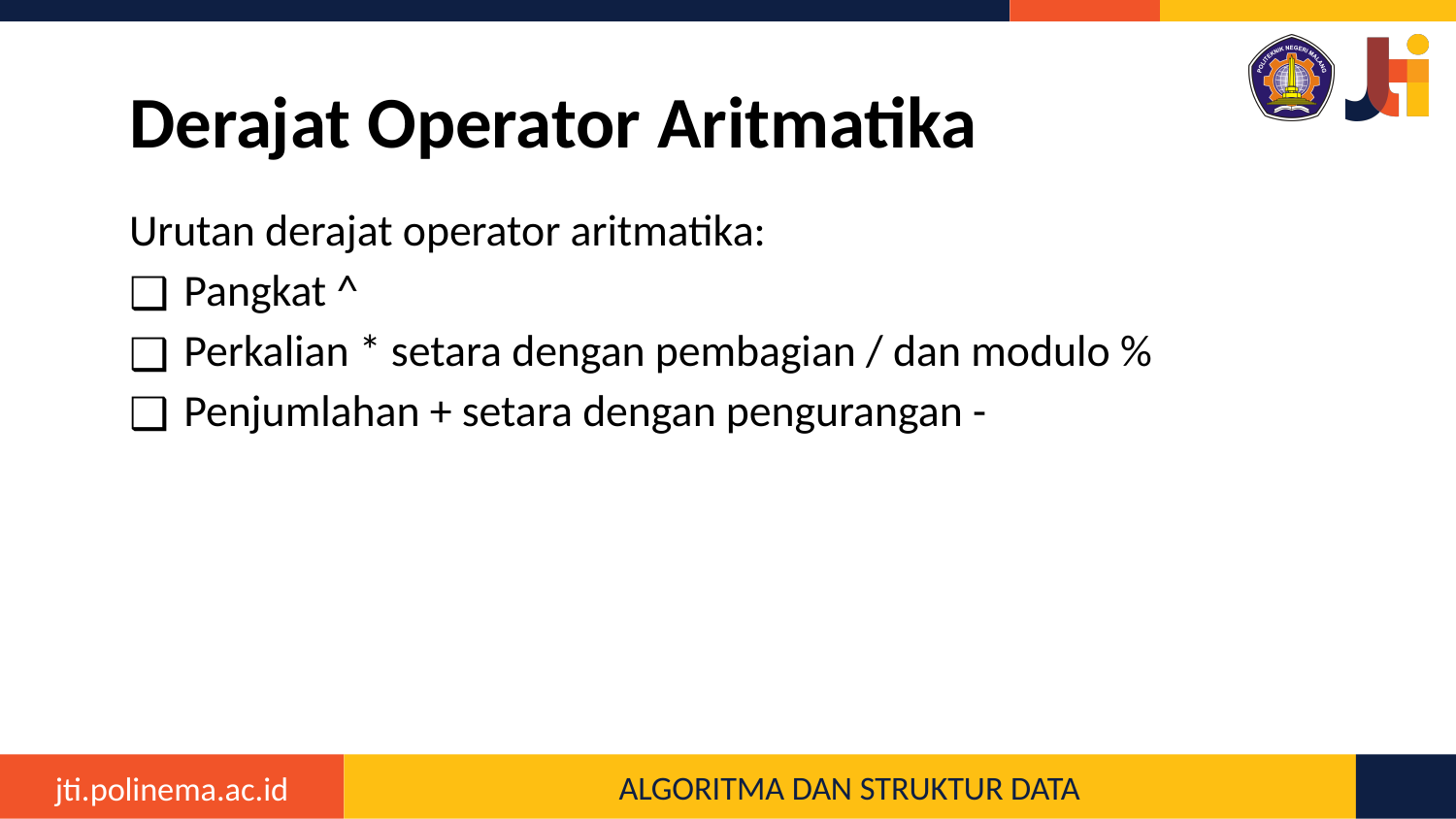

# Derajat Operator Aritmatika
Urutan derajat operator aritmatika:
Pangkat ^
Perkalian * setara dengan pembagian / dan modulo %
Penjumlahan + setara dengan pengurangan -